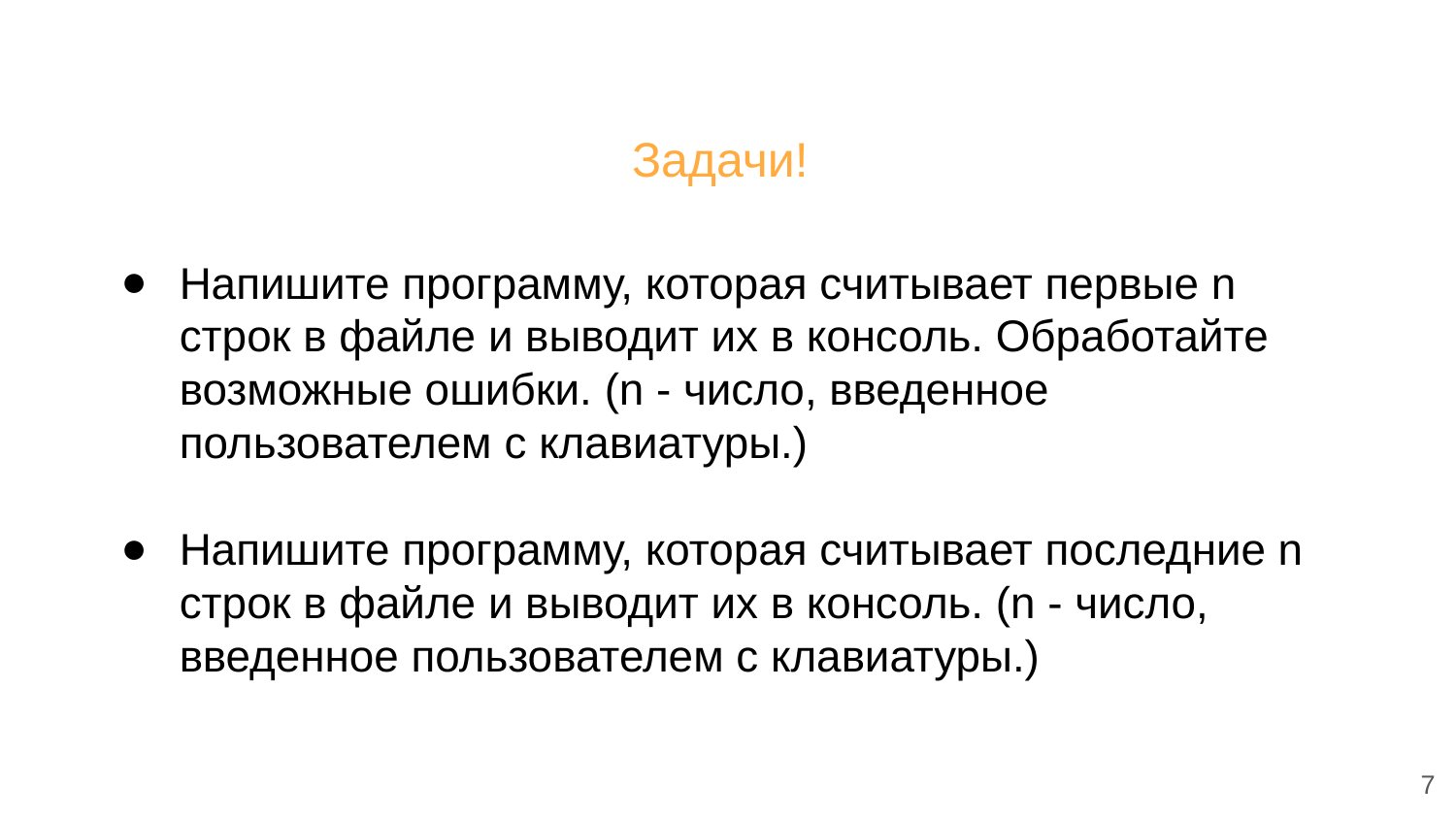

Задачи!
Напишите программу, которая считывает первые n строк в файле и выводит их в консоль. Обработайте возможные ошибки. (n - число, введенное пользователем с клавиатуры.)

Напишите программу, которая считывает последние n строк в файле и выводит их в консоль. (n - число, введенное пользователем с клавиатуры.)
7